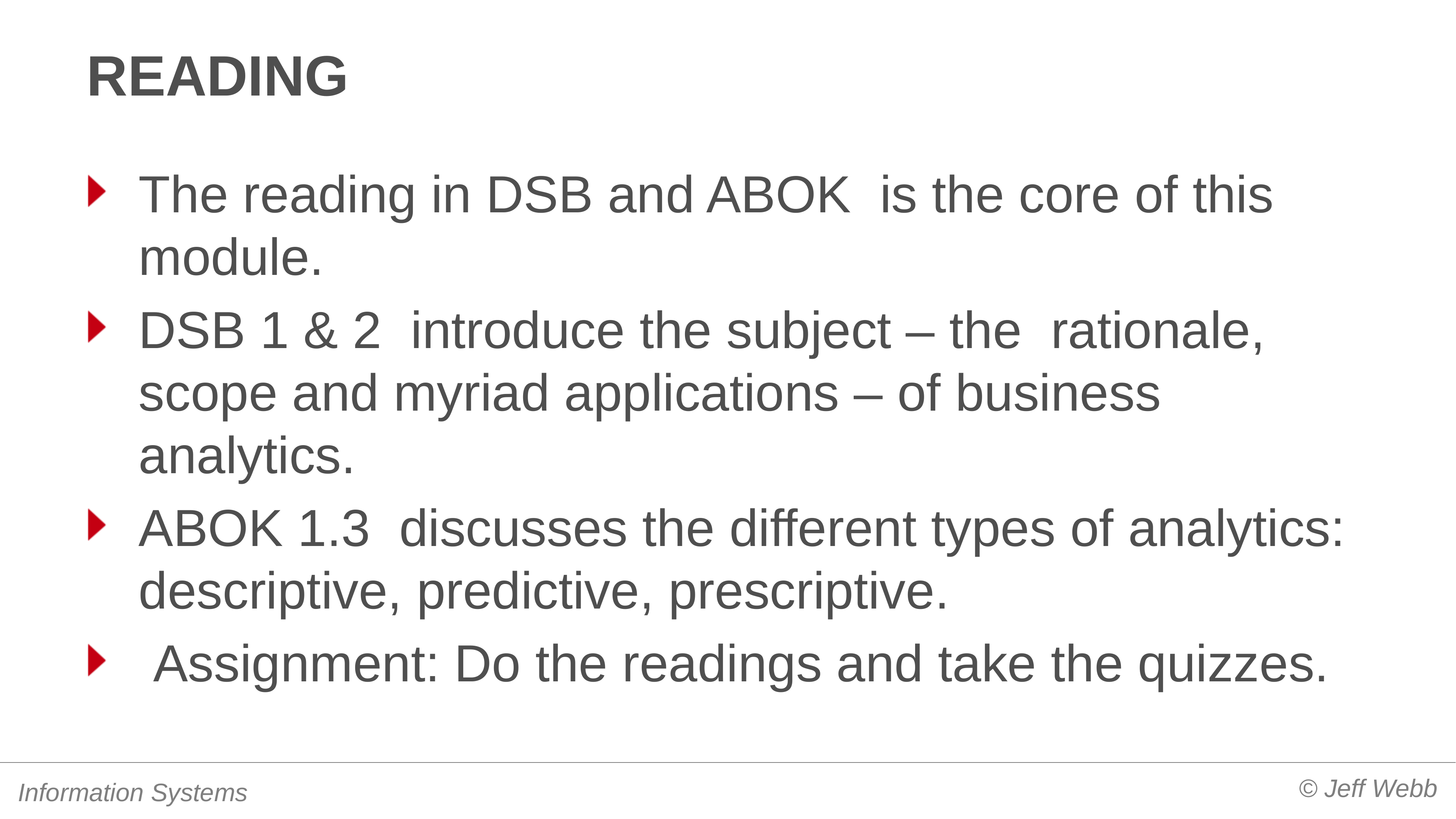

# reading
The reading in DSB and ABOK  is the core of this module.
DSB 1 & 2  introduce the subject – the  rationale, scope and myriad applications – of business analytics.
ABOK 1.3  discusses the different types of analytics: descriptive, predictive, prescriptive.
 Assignment: Do the readings and take the quizzes.